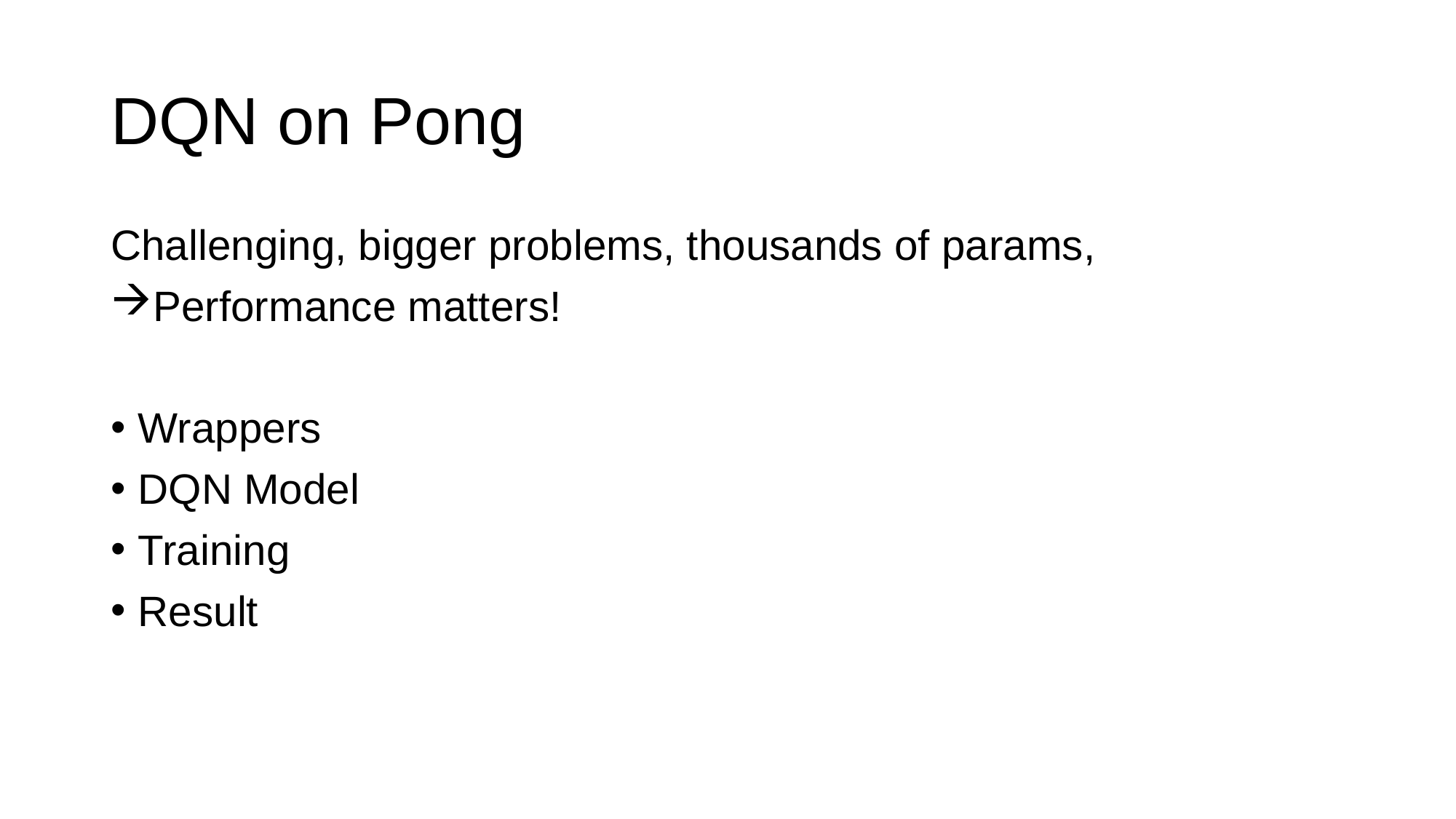

# DQN on Pong
Challenging, bigger problems, thousands of params,
Performance matters!

Wrappers
DQN Model
Training
Result